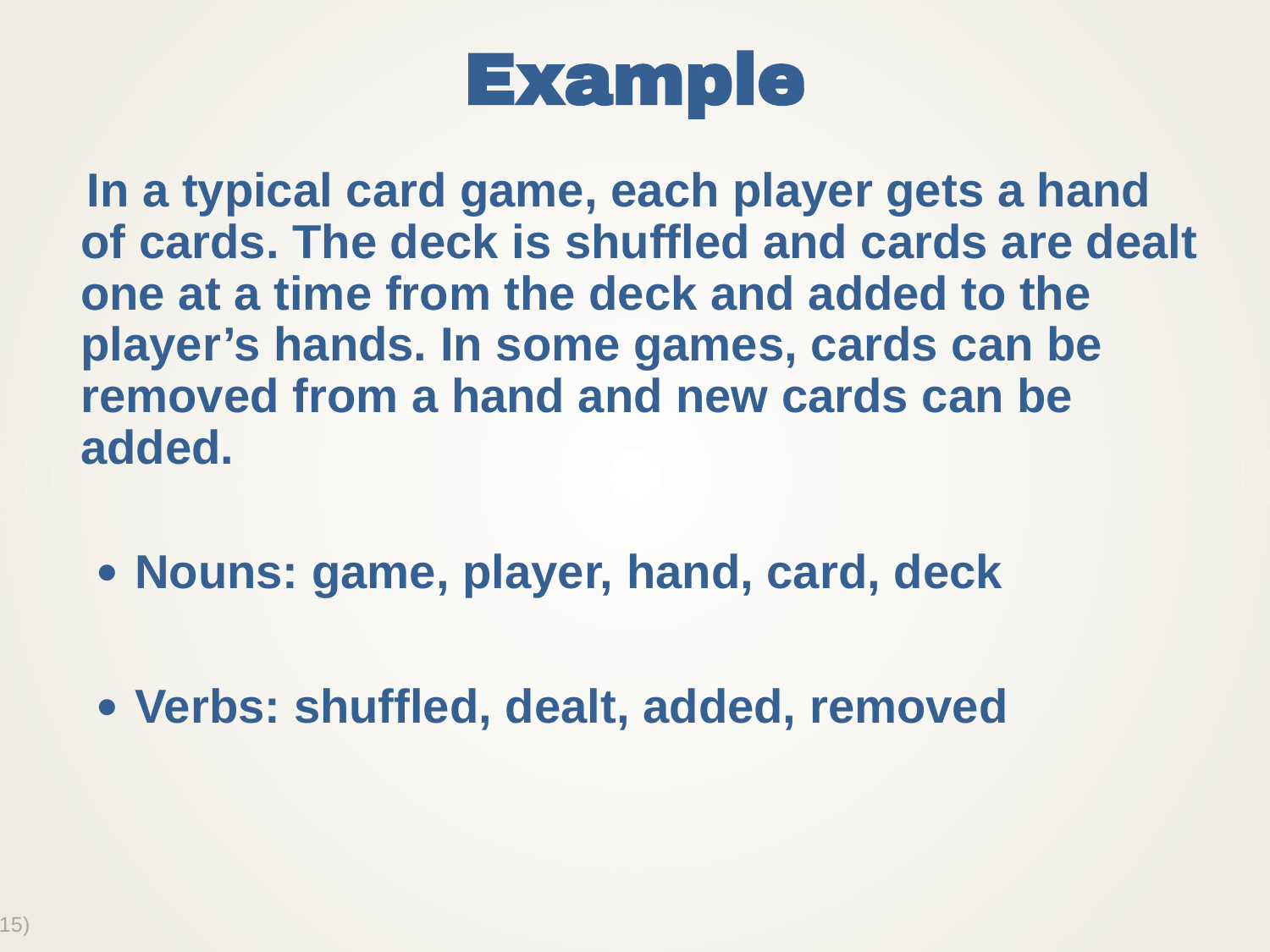

# Example
In a typical card game, each player gets a hand of cards. The deck is shuffled and cards are dealt one at a time from the deck and added to the player’s hands. In some games, cards can be removed from a hand and new cards can be added.

Nouns: game, player, hand, card, deck

Verbs: shuffled, dealt, added, removed